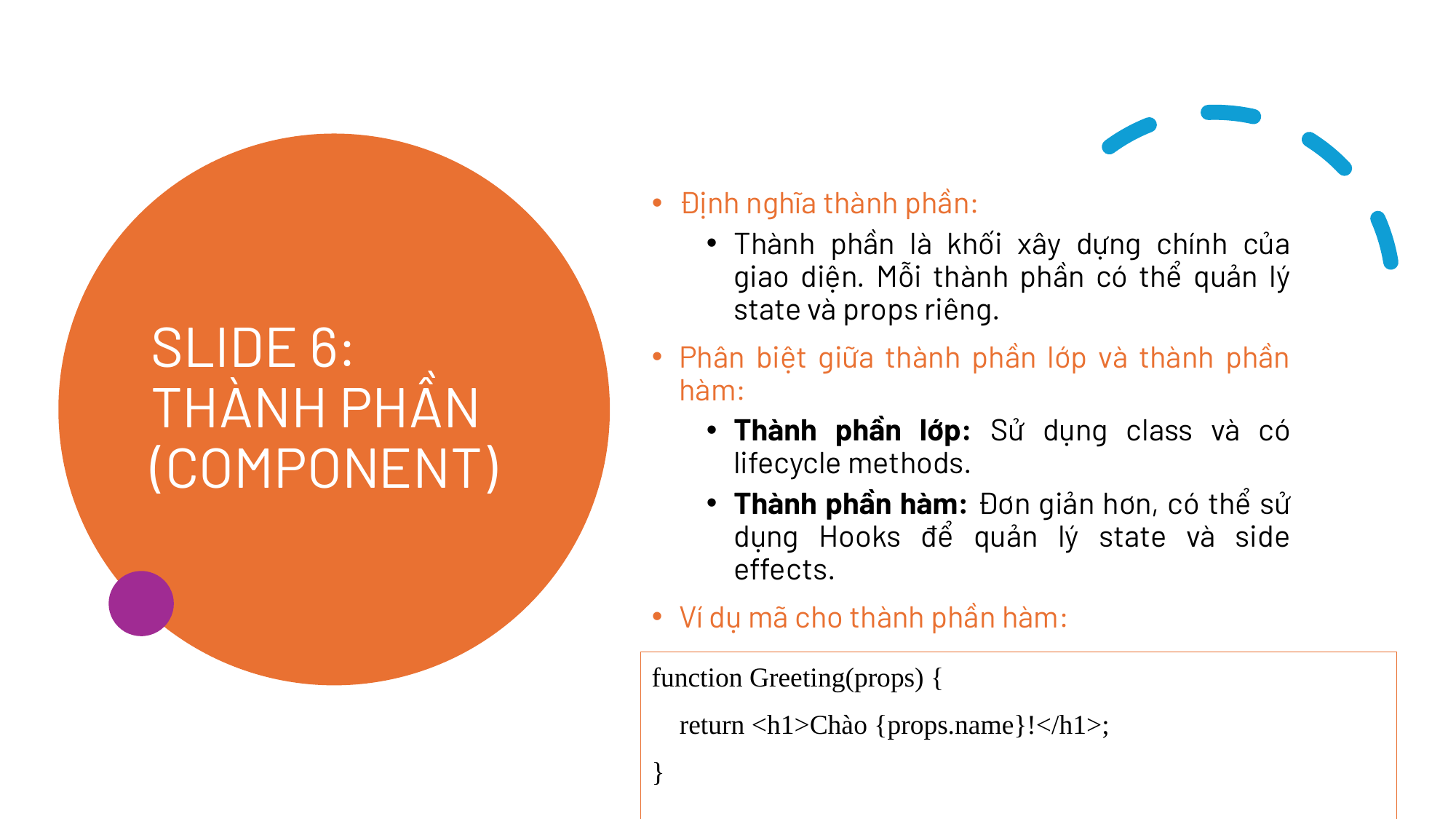

# SLIDE 6: THÀNH PHẦN (COMPONENT)
Định nghĩa thành phần:
Thành phần là khối xây dựng chính của giao diện. Mỗi thành phần có thể quản lý state và props riêng.
Phân biệt giữa thành phần lớp và thành phần hàm:
Thành phần lớp: Sử dụng class và có lifecycle methods.
Thành phần hàm: Đơn giản hơn, có thể sử dụng Hooks để quản lý state và side effects.
Ví dụ mã cho thành phần hàm:

function Greeting(props) {
    return <h1>Chào {props.name}!</h1>;
}

function App() {
    return (
        <div>
            <Greeting name="Nguyễn Văn A" />
            <Greeting name="Trần Thị B" />
        </div>
    );
}

export default App;